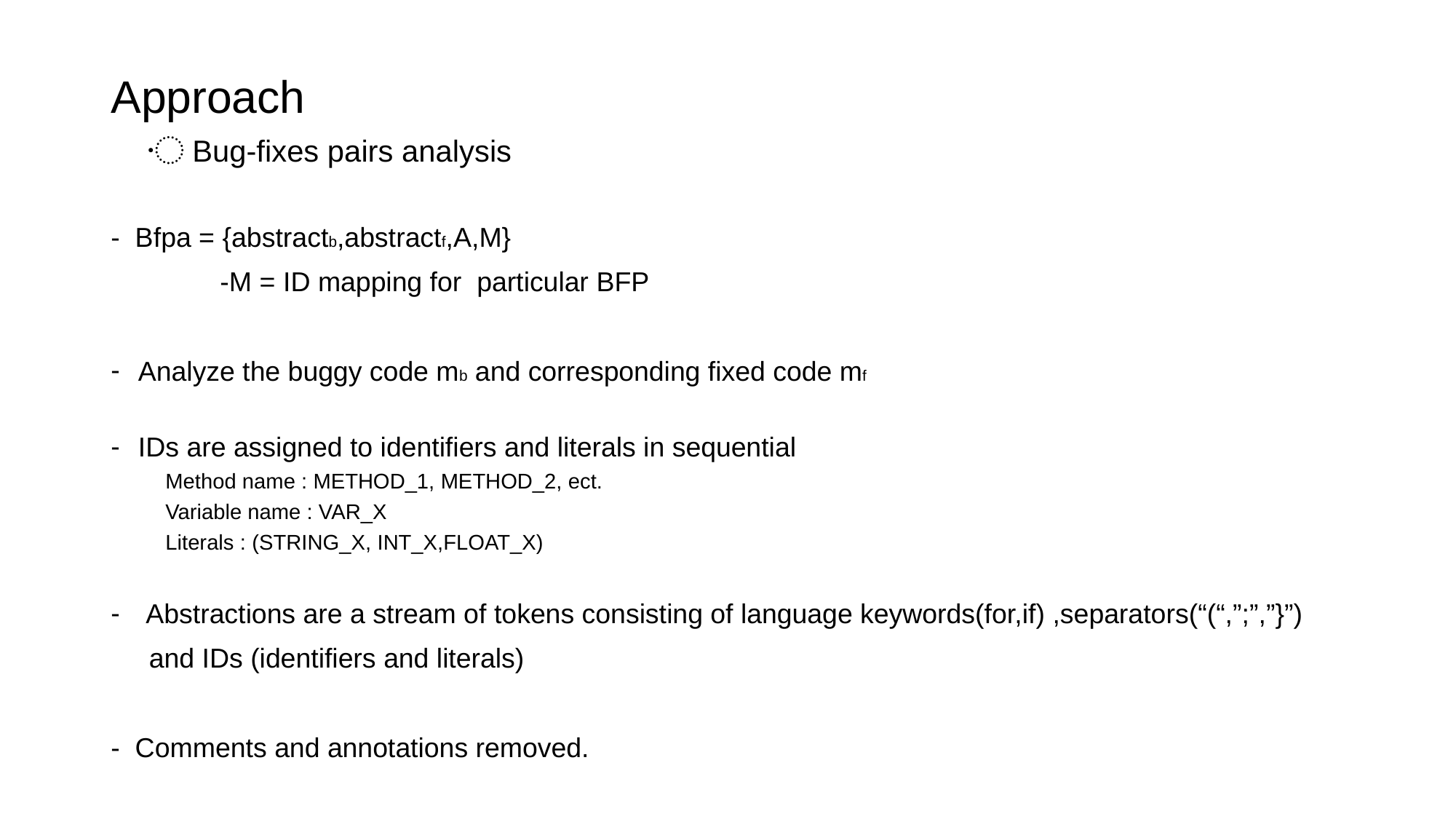

# Approach 〮Bug-fixes pairs analysis
-  Bfpa = {abstractb,abstractf,A,M}
	-M = ID mapping for  particular BFP

Analyze the buggy code mb and corresponding fixed code mf

IDs are assigned to identifiers and literals in sequential
Method name : METHOD_1, METHOD_2, ect.
Variable name : VAR_X
Literals : (STRING_X, INT_X,FLOAT_X)

 Abstractions are a stream of tokens consisting of language keywords(for,if) ,separators(“(“,”;”,”}”)
     and IDs (identifiers and literals)

-  Comments and annotations removed.